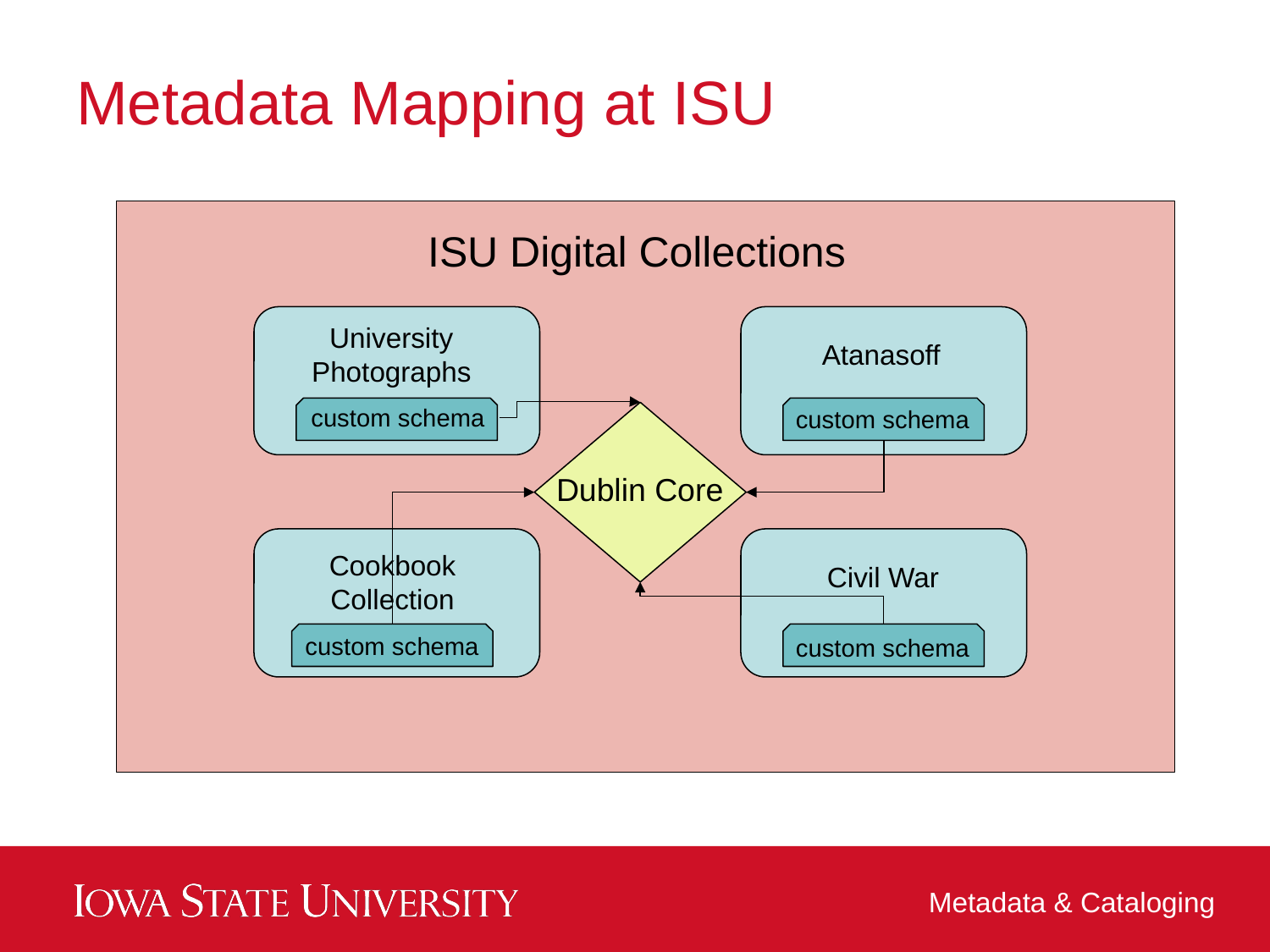

# Metadata Mapping at ISU

ISU Digital Collections

University Photographs
Atanasoff
custom schema

custom schema

Dublin Core

Cookbook Collection
Civil War

custom schema

custom schema